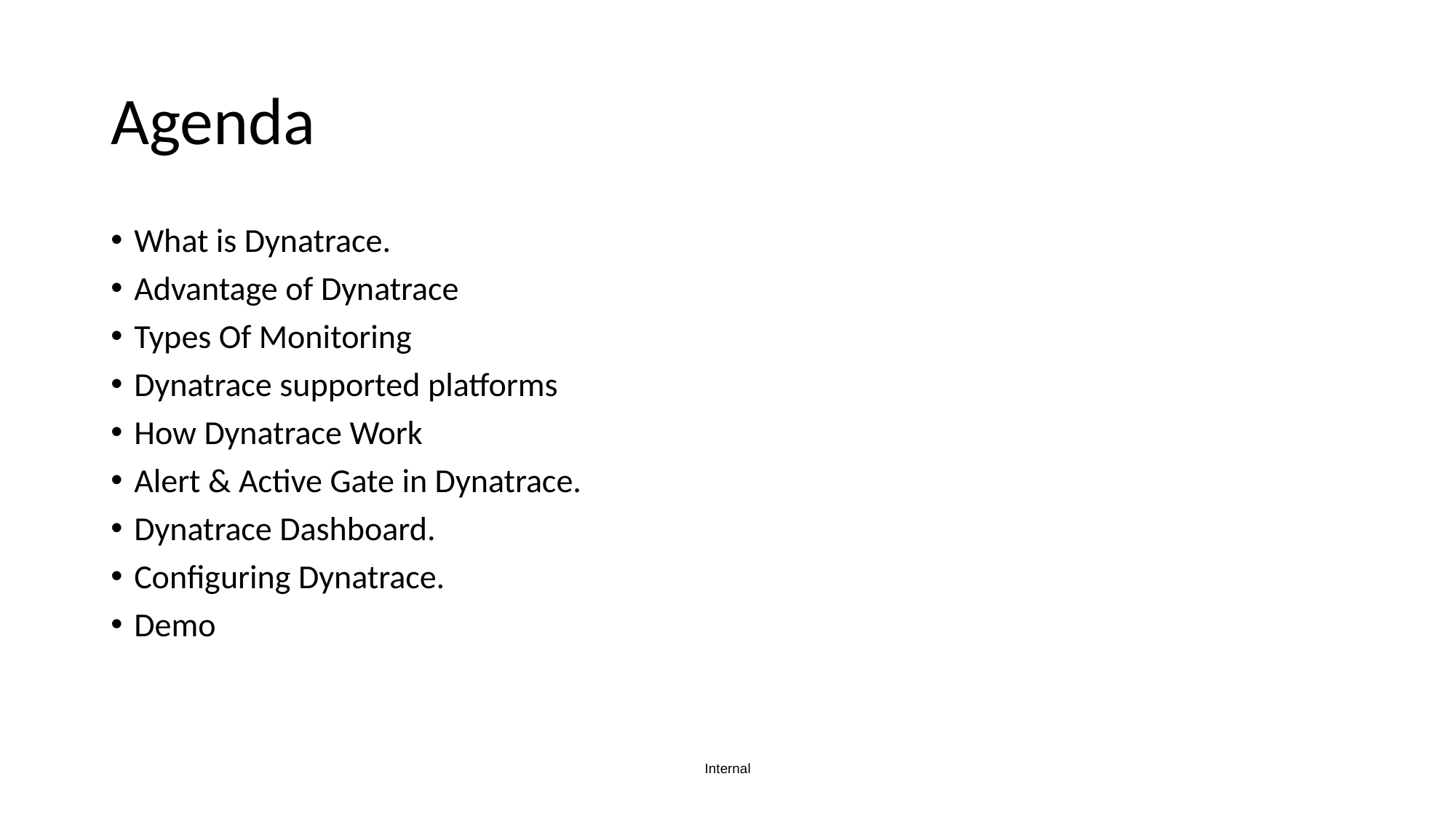

# Agenda
What is Dynatrace.
Advantage of Dynatrace
Types Of Monitoring
Dynatrace supported platforms
How Dynatrace Work
Alert & Active Gate in Dynatrace.
Dynatrace Dashboard.
Configuring Dynatrace.
Demo